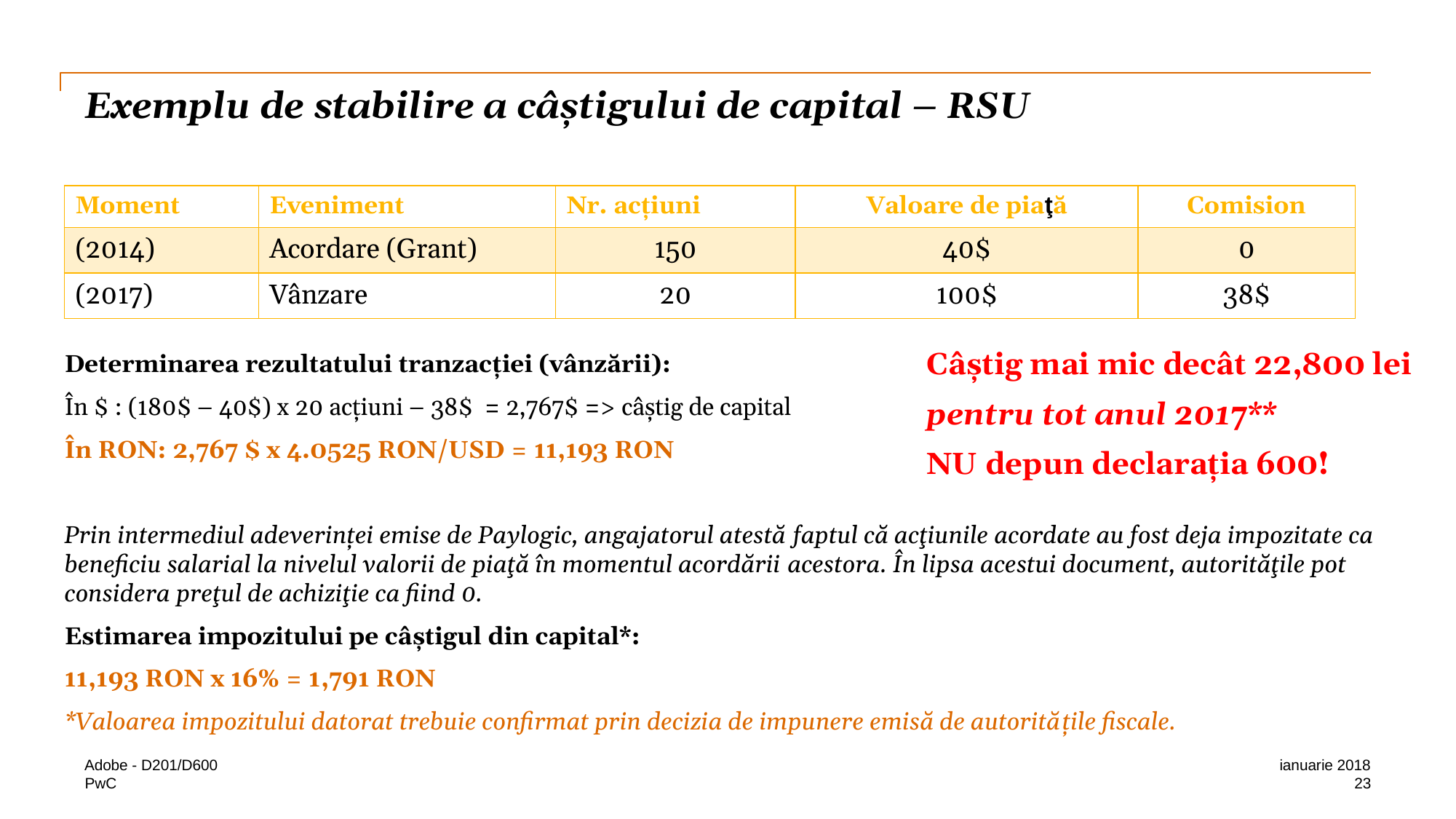

# Exemplu de stabilire a câștigului de capital – RSU
| Moment | Eveniment | Nr. acţiuni | Valoare de piaţă | Comision |
| --- | --- | --- | --- | --- |
| (2014) | Acordare (Grant) | 150 | 40$ | 0 |
| (2017) | Vânzare | 20 | 100$ | 38$ |

Determinarea rezultatului tranzacţiei (vânzării):
În $ : (180$ – 40$) x 20 acţiuni – 38$  = 2,767$ => câştig de capital
În RON: 2,767 $ x 4.0525 RON/USD = 11,193 RON

Prin intermediul adeverinței emise de Paylogic, angajatorul atestă faptul că acţiunile acordate au fost deja impozitate ca beneficiu salarial la nivelul valorii de piaţă în momentul acordării acestora. În lipsa acestui document, autorităţile pot considera preţul de achiziţie ca fiind 0.
Estimarea impozitului pe câştigul din capital*:
11,193 RON x 16% = 1,791 RON
*Valoarea impozitului datorat trebuie confirmat prin decizia de impunere emisă de autorităţile fiscale.

Câștig mai mic decât 22,800 lei
pentru tot anul 2017**
NU depun declarația 600!
Adobe - D201/D600
ianuarie 2018
23